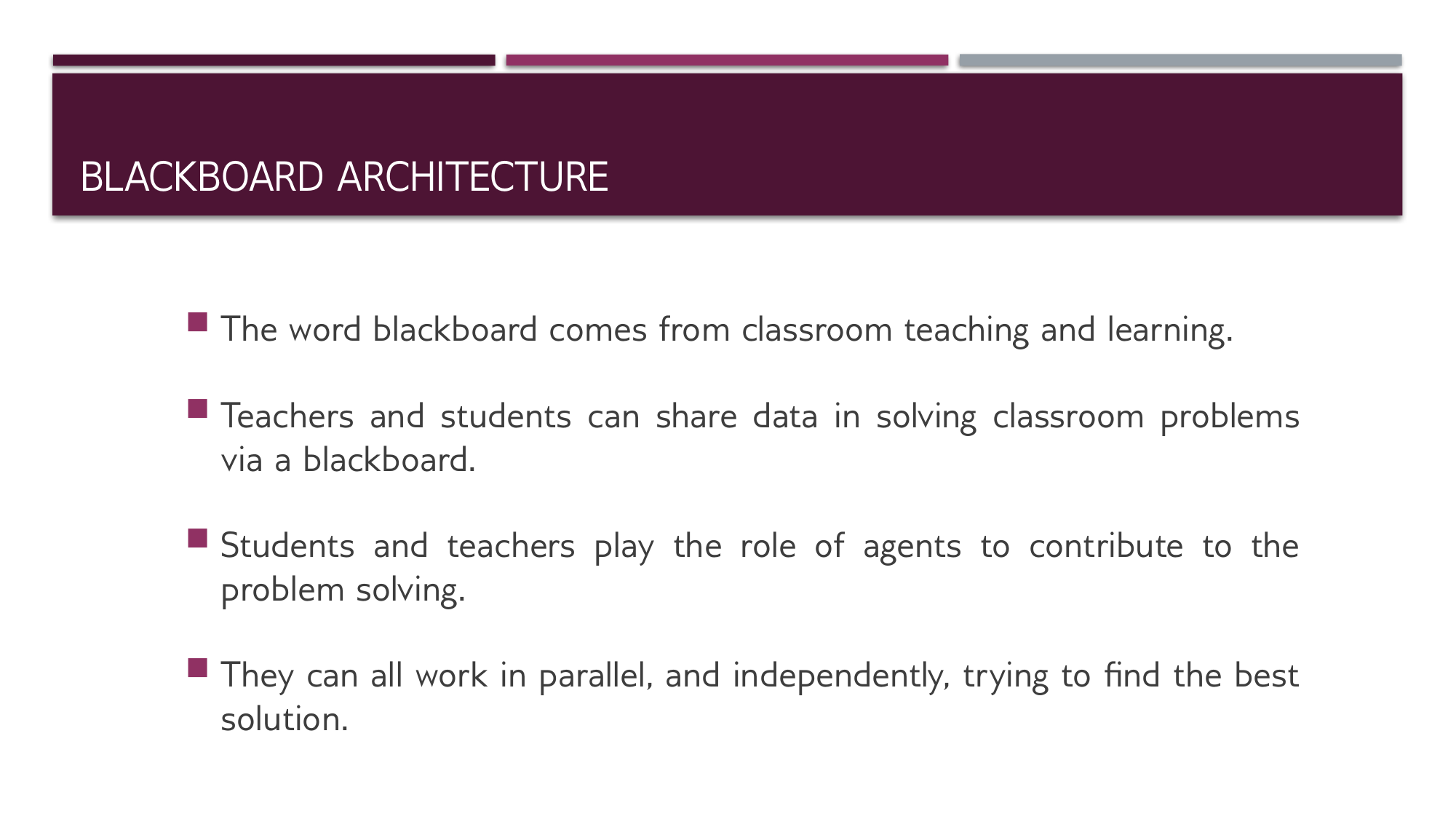

# Blackboard architecture
The word blackboard comes from classroom teaching and learning.

Teachers and students can share data in solving classroom problems via a blackboard.

Students and teachers play the role of agents to contribute to the problem solving.

They can all work in parallel, and independently, trying to find the best solution.